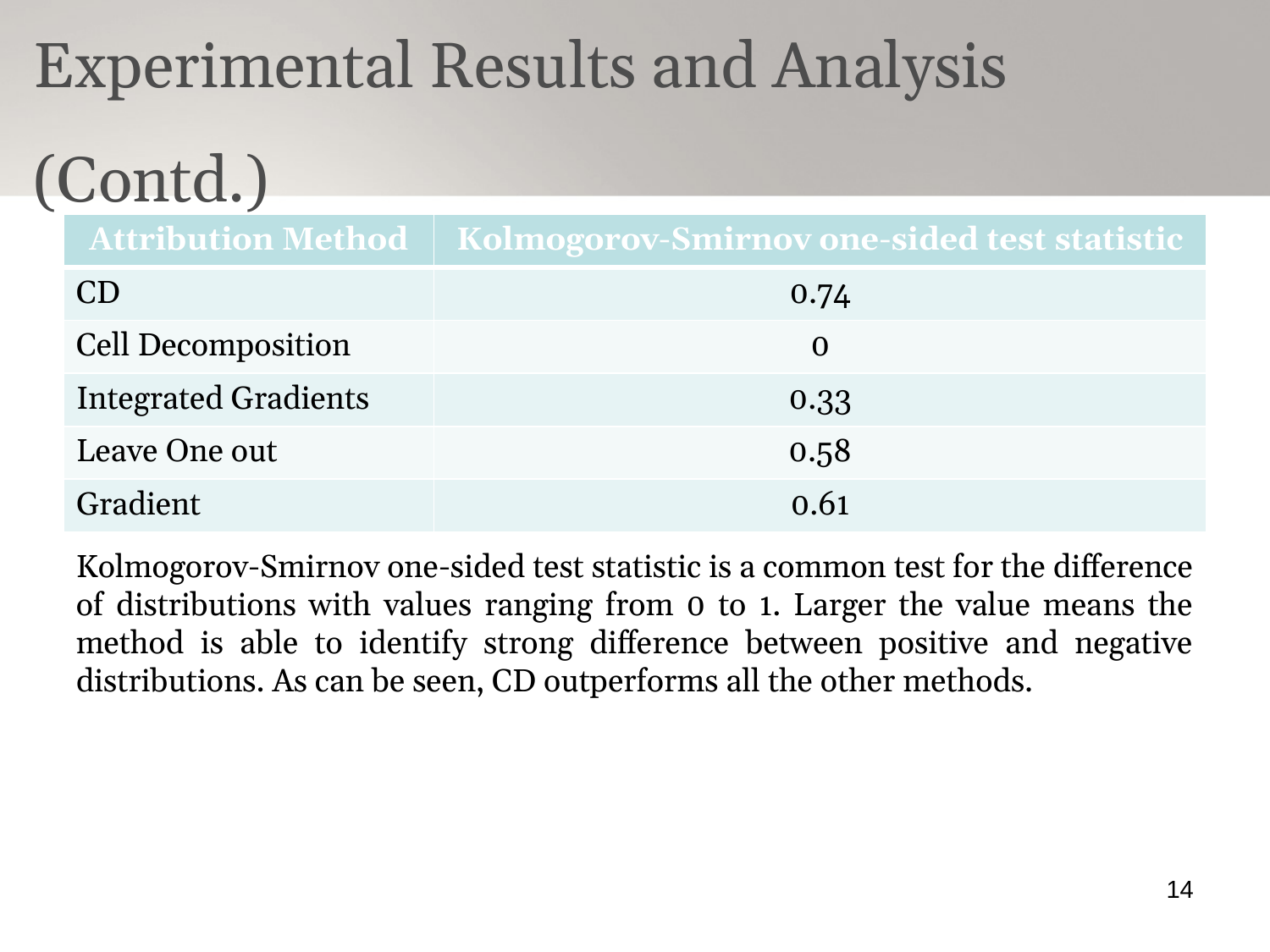

Experimental Results and Analysis (Contd.)
| Attribution Method | Kolmogorov-Smirnov one-sided test statistic |
| --- | --- |
| CD | 0.74 |
| Cell Decomposition | 0 |
| Integrated Gradients | 0.33 |
| Leave One out | 0.58 |
| Gradient | 0.61 |
Kolmogorov-Smirnov one-sided test statistic is a common test for the difference of distributions with values ranging from 0 to 1. Larger the value means the method is able to identify strong difference between positive and negative distributions. As can be seen, CD outperforms all the other methods.
14